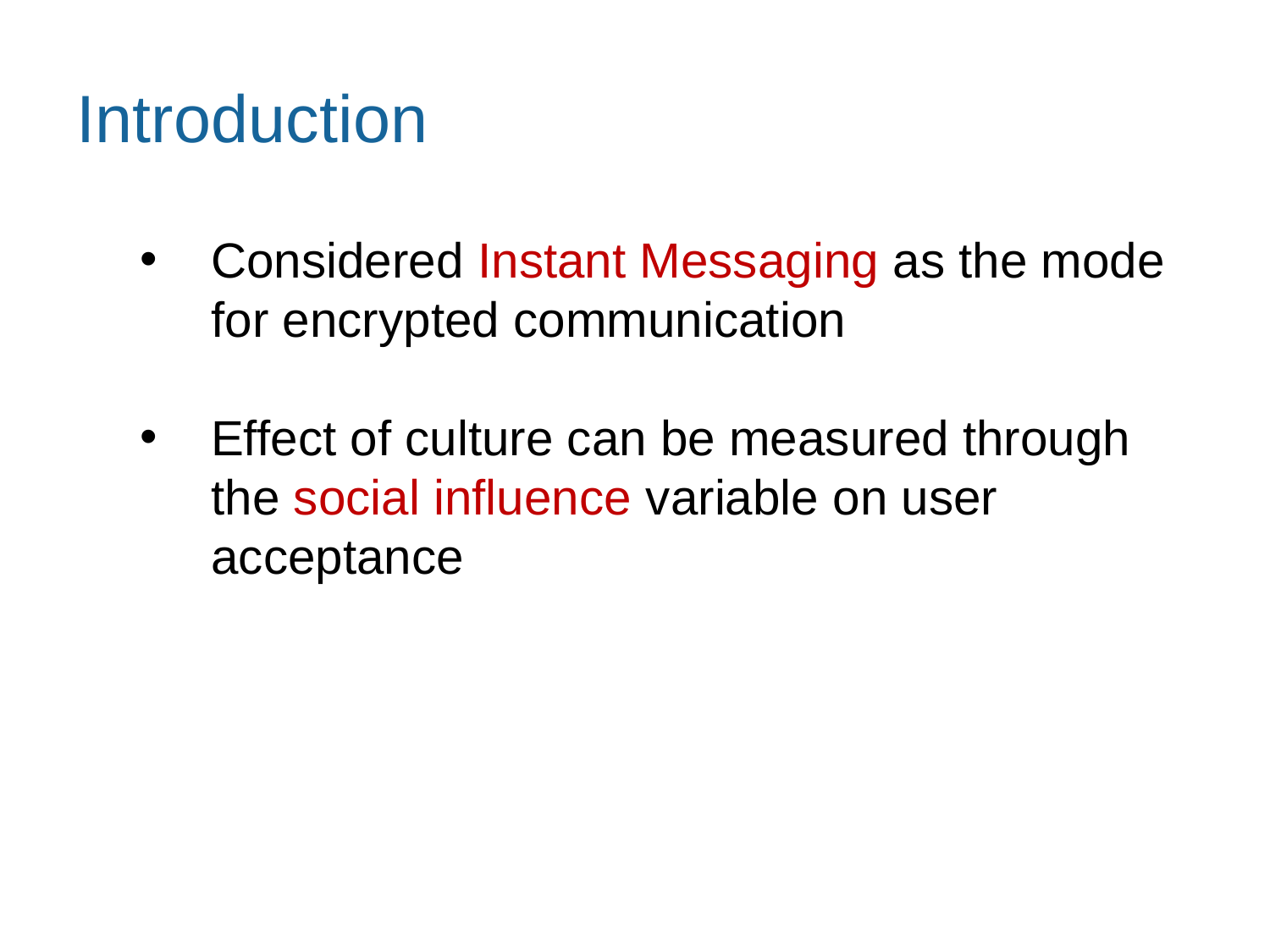

# Introduction
Considered Instant Messaging as the mode for encrypted communication

Effect of culture can be measured through the social influence variable on user acceptance